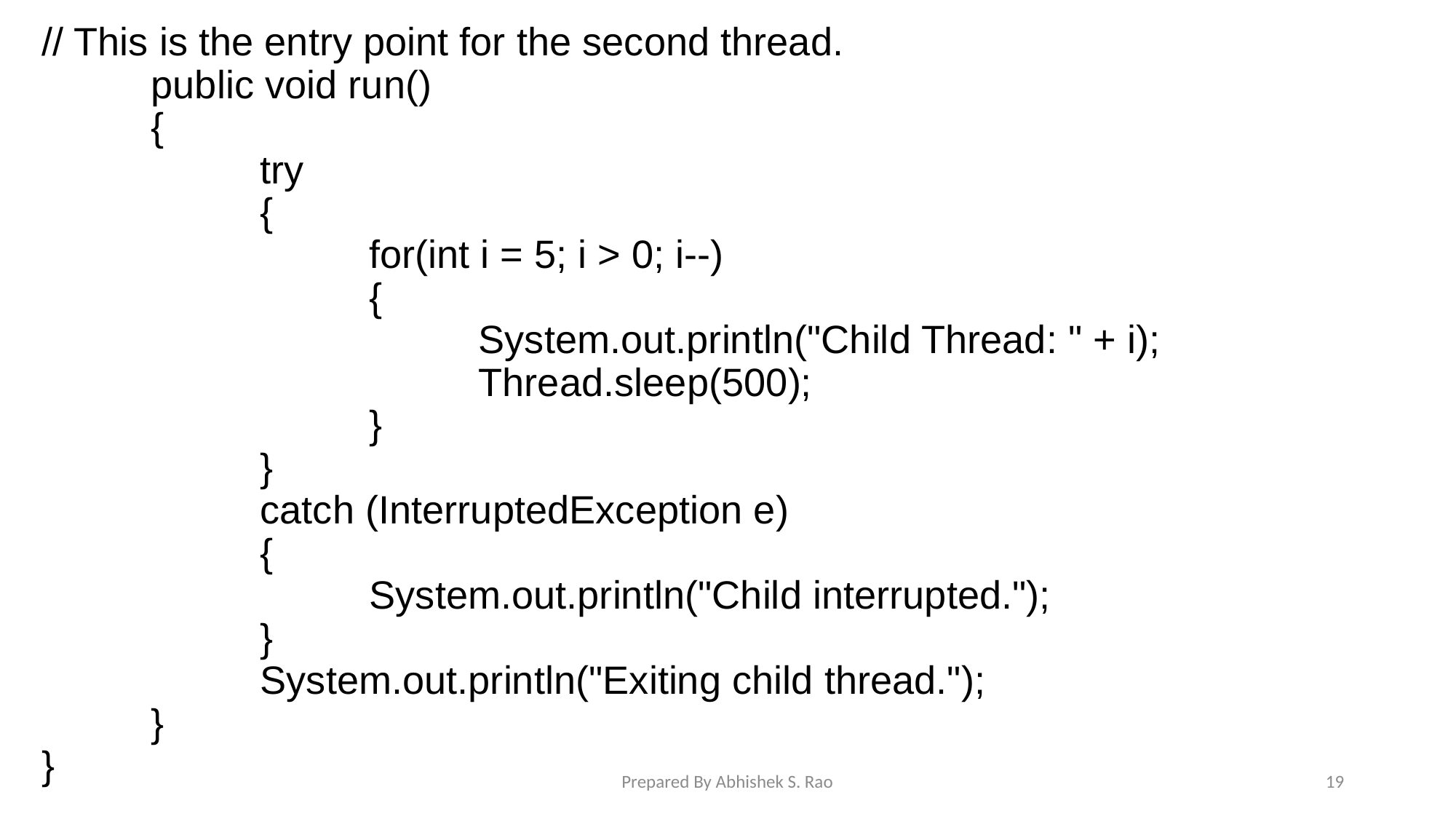

// This is the entry point for the second thread.
	public void run()
	{
		try
		{
			for(int i = 5; i > 0; i--)
			{
				System.out.println("Child Thread: " + i);
				Thread.sleep(500);
			}
		}
		catch (InterruptedException e)
		{
			System.out.println("Child interrupted.");
		}
		System.out.println("Exiting child thread.");
	}
}
Prepared By Abhishek S. Rao
19